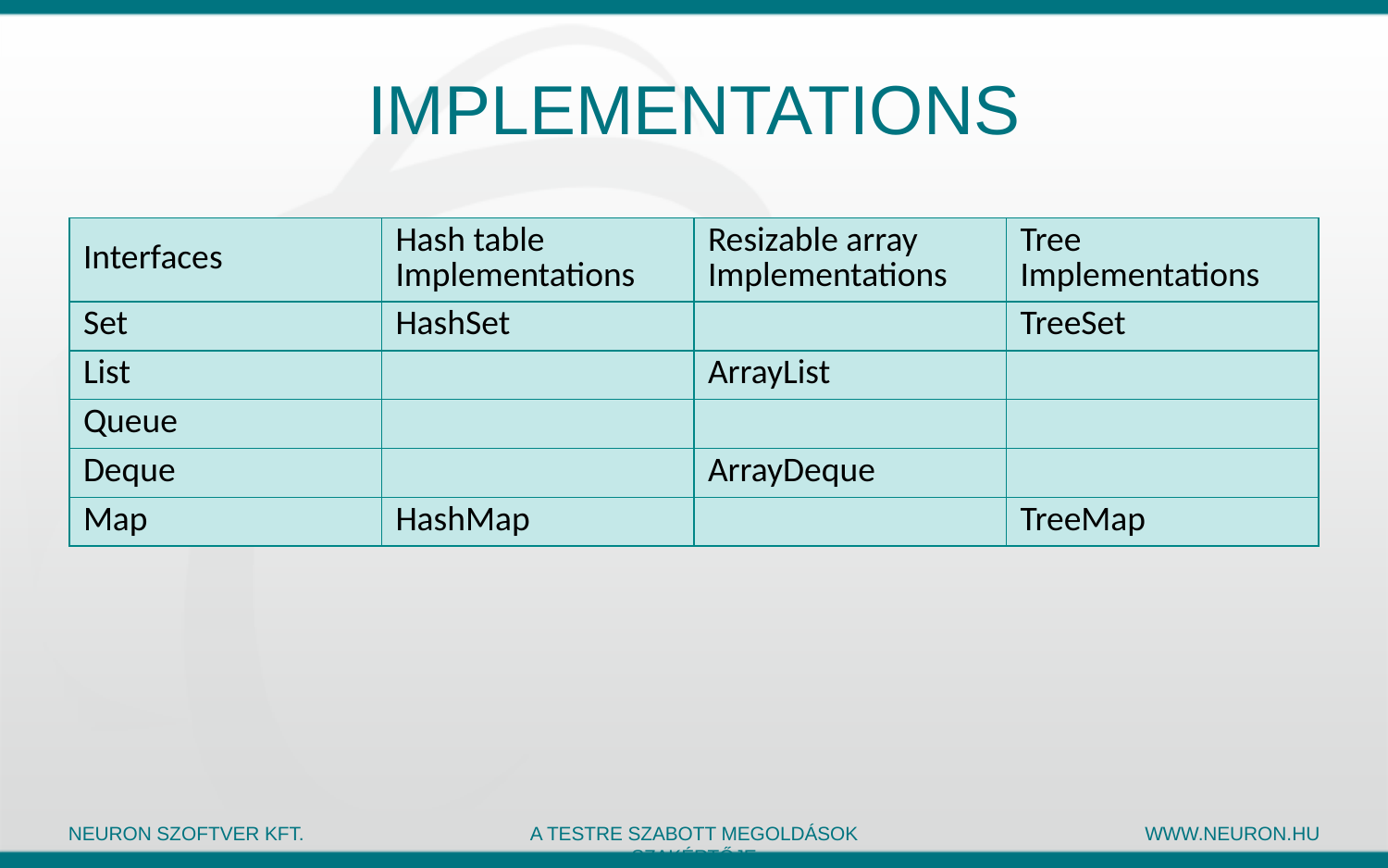

# Implementations
| Interfaces | Hash table Implementations | Resizable array Implementations | Tree Implementations |
| --- | --- | --- | --- |
| Set | HashSet |  | TreeSet |
| List |  | ArrayList |  |
| Queue |  |  |  |
| Deque |  | ArrayDeque |  |
| Map | HashMap |  | TreeMap |